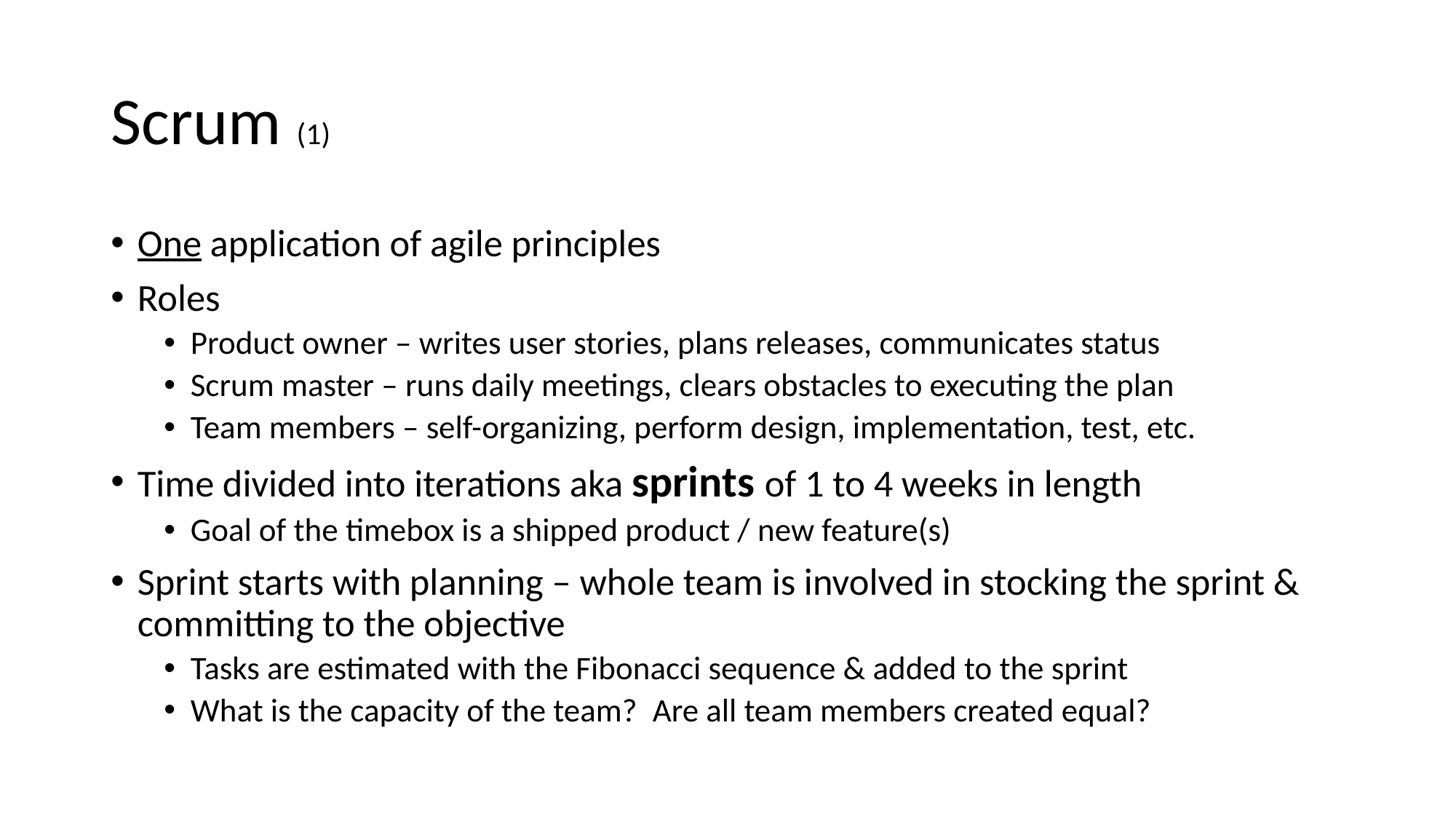

# Scrum (1)
One application of agile principles
Roles
Product owner – writes user stories, plans releases, communicates status
Scrum master – runs daily meetings, clears obstacles to executing the plan
Team members – self-organizing, perform design, implementation, test, etc.
Time divided into iterations aka sprints of 1 to 4 weeks in length
Goal of the timebox is a shipped product / new feature(s)
Sprint starts with planning – whole team is involved in stocking the sprint & committing to the objective
Tasks are estimated with the Fibonacci sequence & added to the sprint
What is the capacity of the team?  Are all team members created equal?